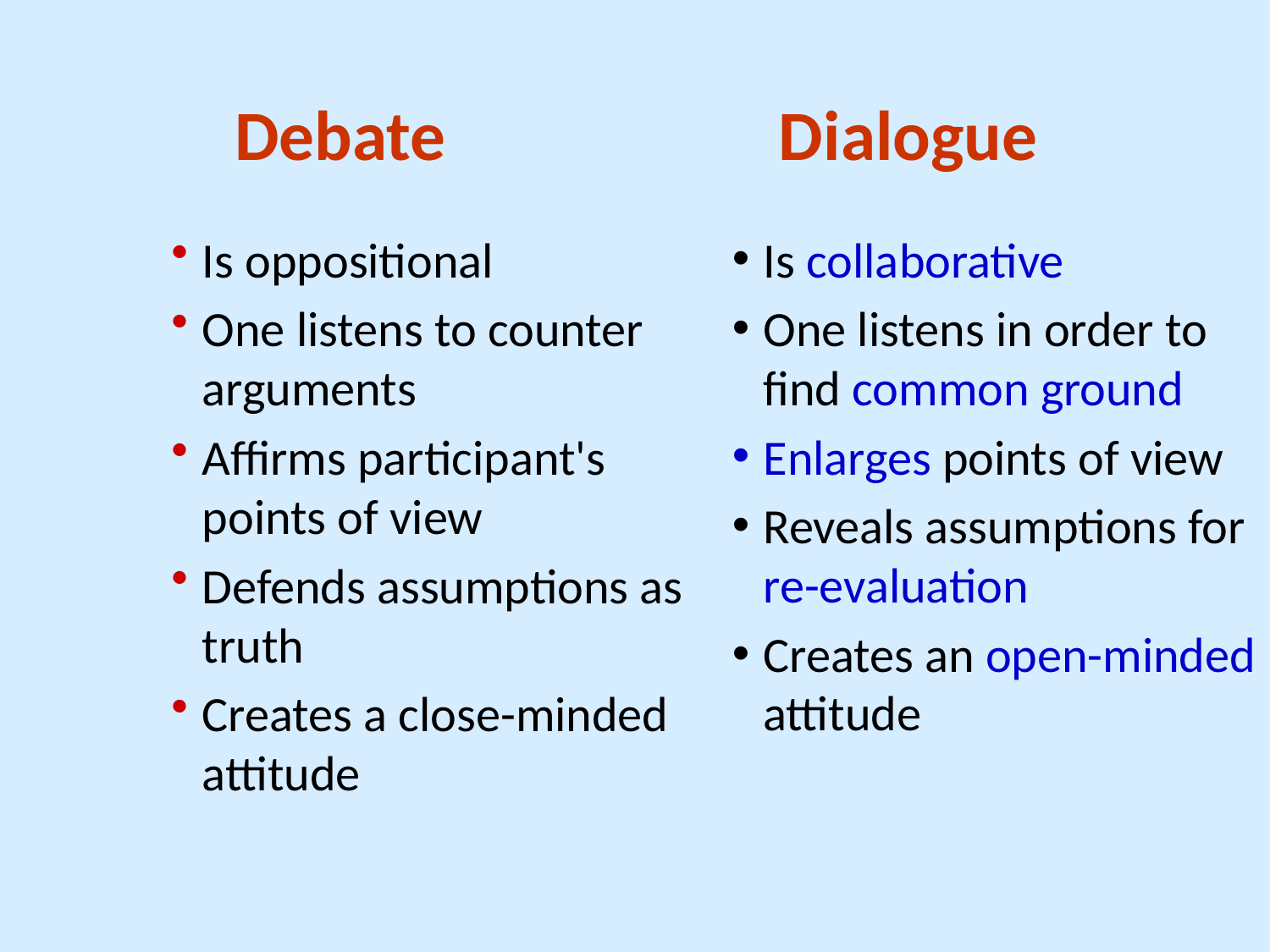

Debate                     Dialogue
Is oppositional
One listens to counter arguments
Affirms participant's points of view
Defends assumptions as truth
Creates a close-minded attitude
Is collaborative
One listens in order to find common ground
Enlarges points of view
Reveals assumptions for re-evaluation
Creates an open-minded attitude